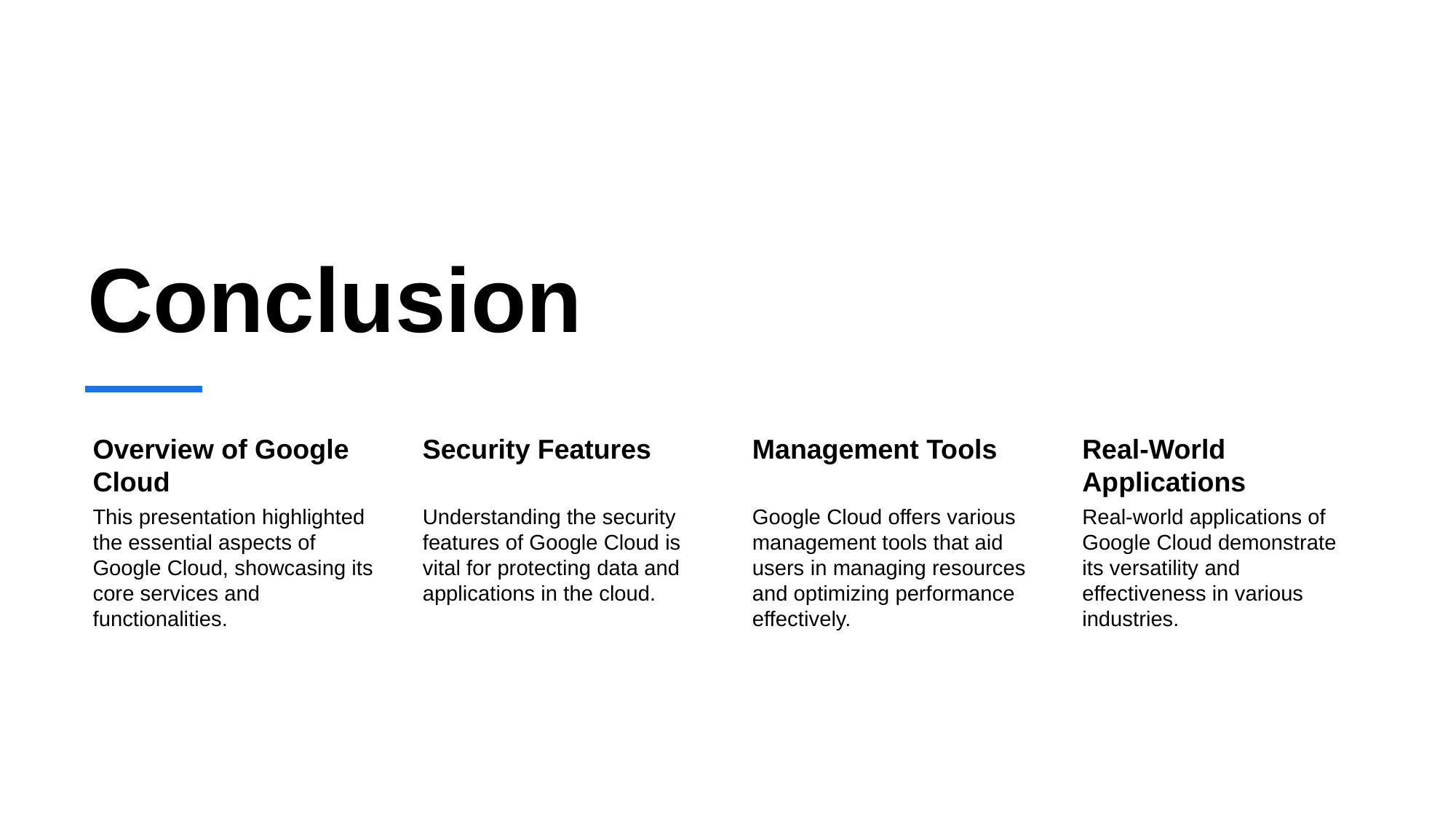

# Conclusion
Overview of Google Cloud
This presentation highlighted the essential aspects of Google Cloud, showcasing its core services and functionalities.
Security Features
Understanding the security features of Google Cloud is vital for protecting data and applications in the cloud.
Management Tools
Google Cloud offers various management tools that aid users in managing resources and optimizing performance effectively.
Real-World Applications
Real-world applications of Google Cloud demonstrate its versatility and effectiveness in various industries.